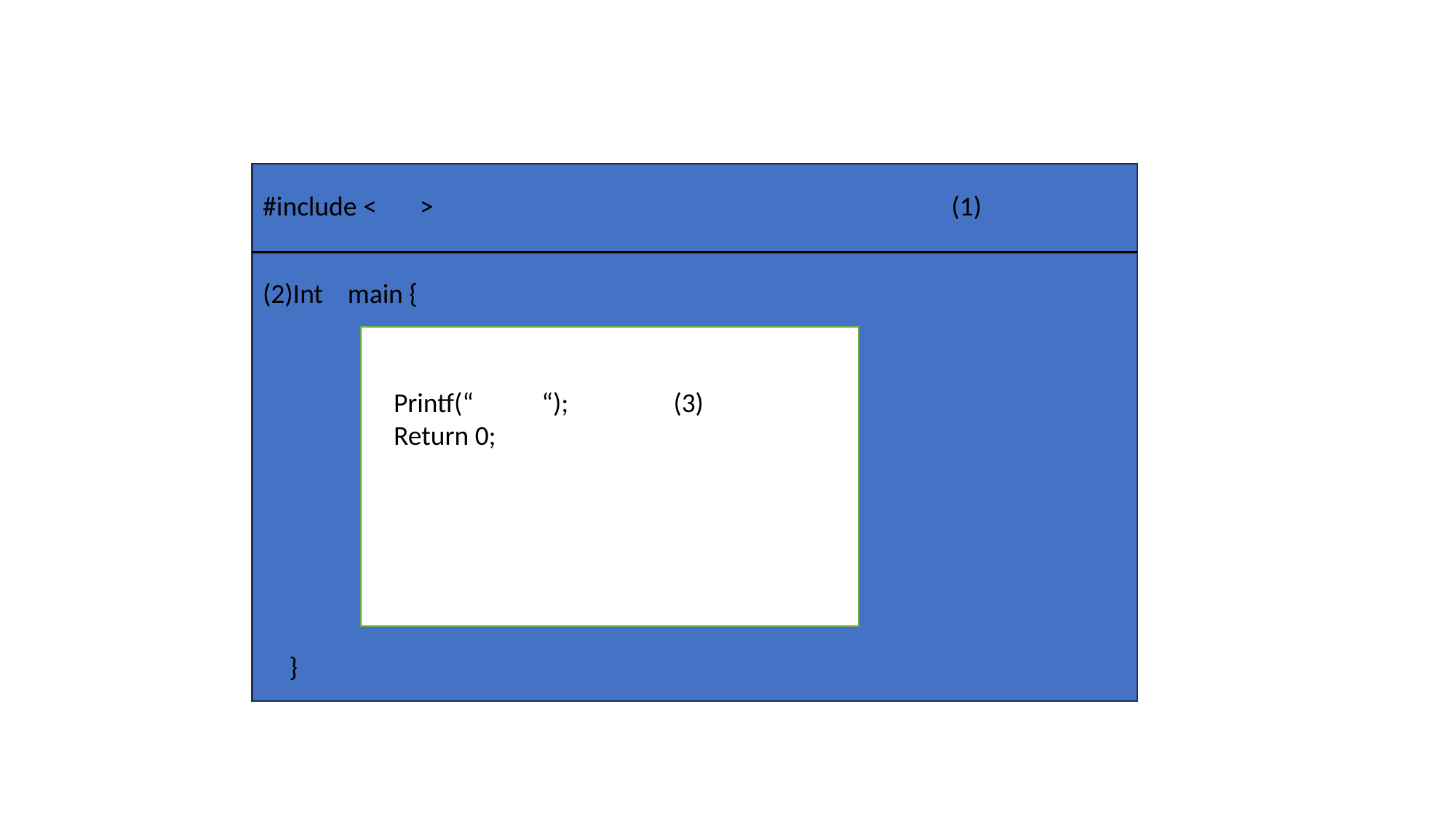

#include <       >                                                                                    (1)
(2)Int    main {

Printf(“           “);                 (3)
Return 0;
}